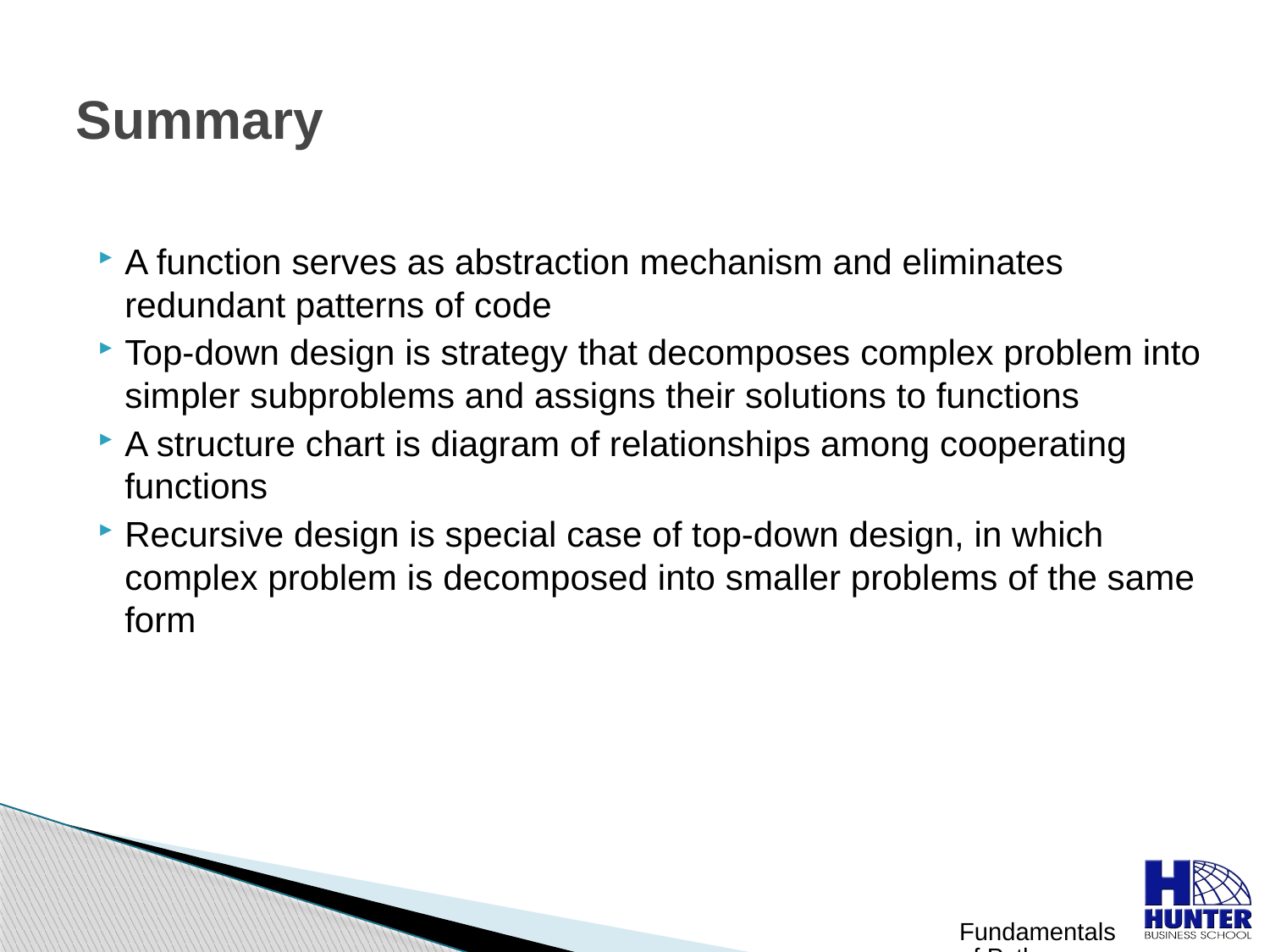

# Summary
A function serves as abstraction mechanism and eliminates redundant patterns of code
Top-down design is strategy that decomposes complex problem into simpler subproblems and assigns their solutions to functions
A structure chart is diagram of relationships among cooperating functions
Recursive design is special case of top-down design, in which complex problem is decomposed into smaller problems of the same form
Fundamentals of Python